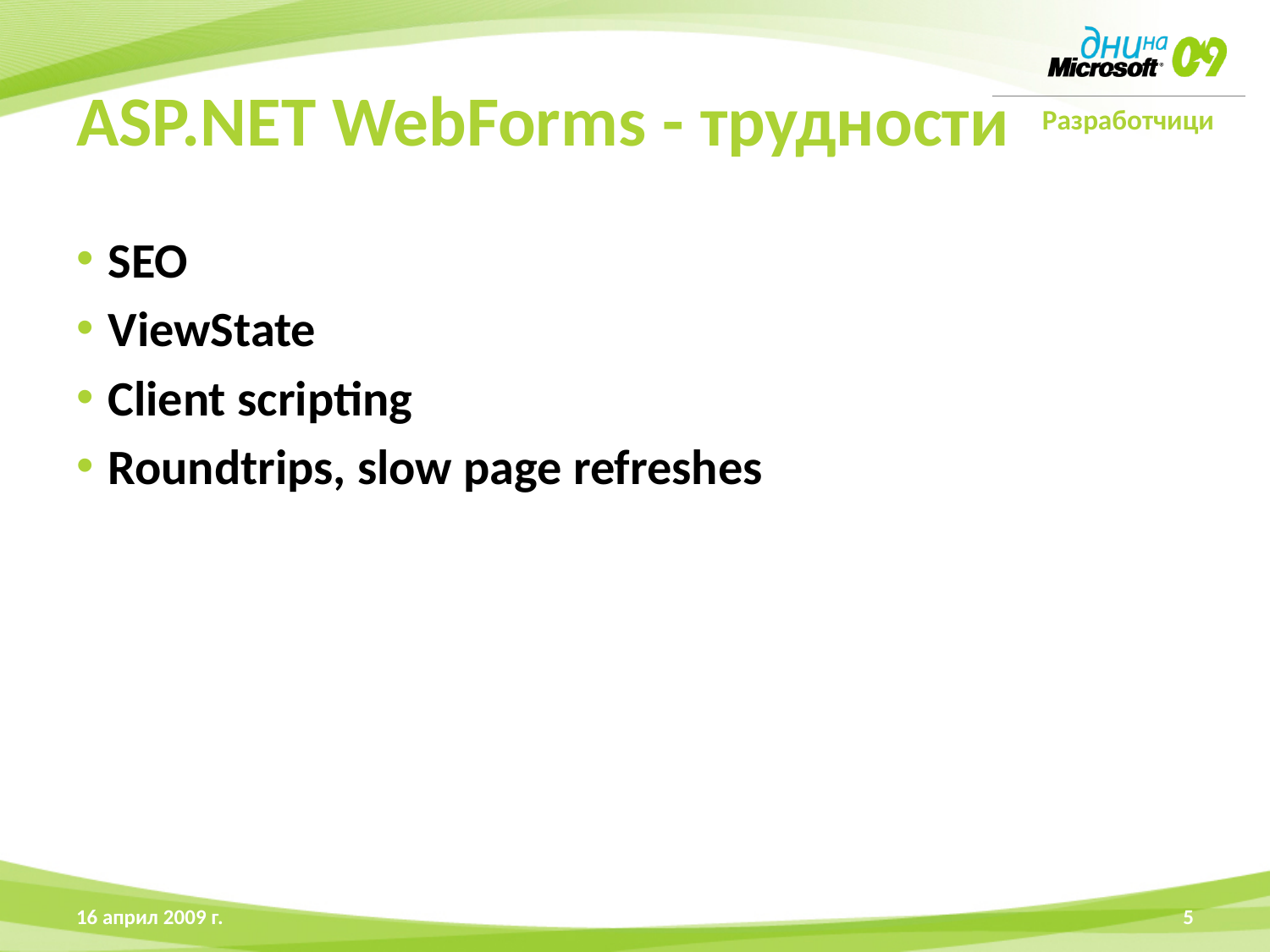

# ASP.NET WebForms - трудности
SEO
ViewState
Client scripting
Roundtrips, slow page refreshes

16 април 2009 г.
5